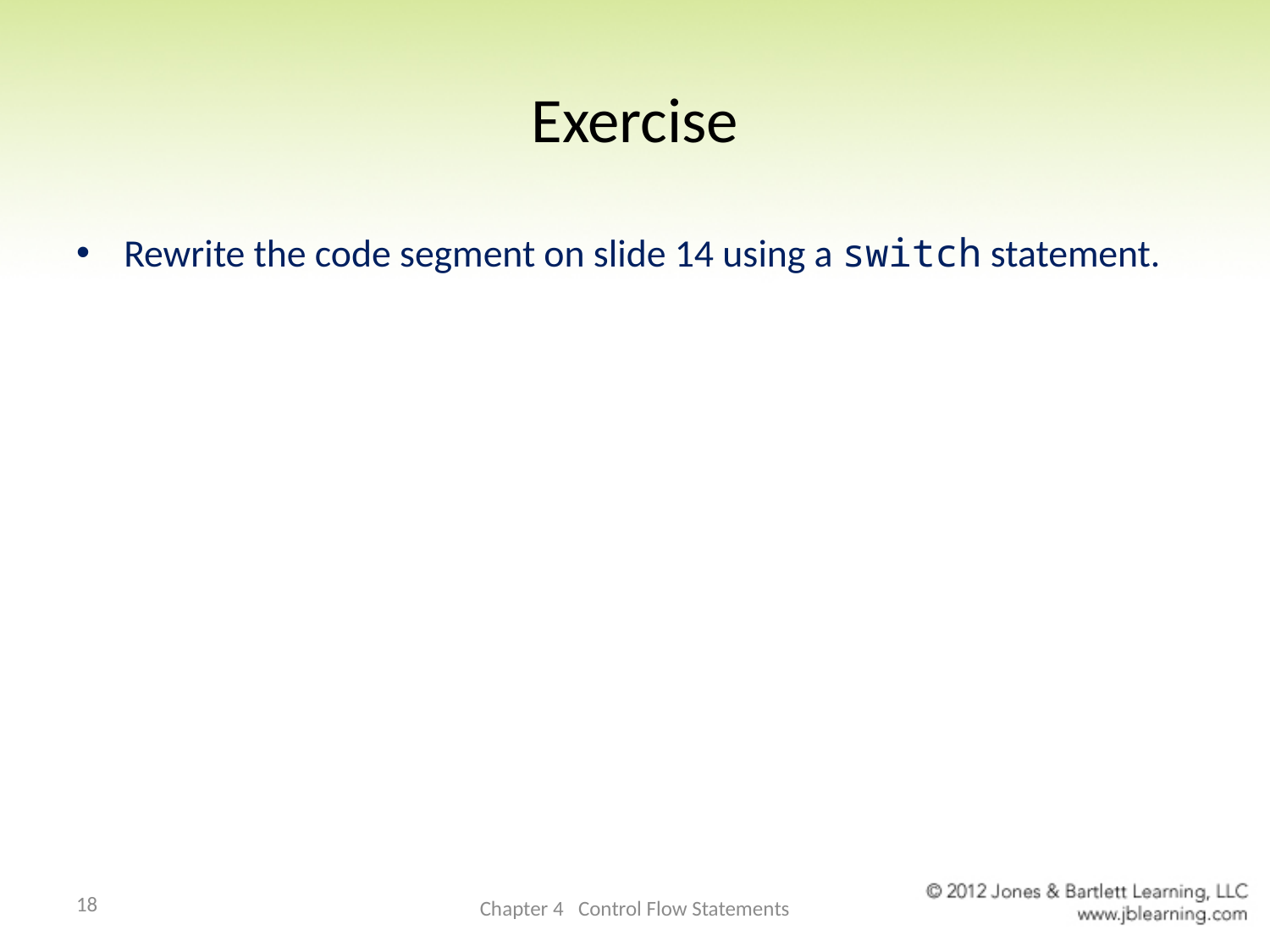

# Exercise
Rewrite the code segment on slide 14 using a switch statement.
18
Chapter 4   Control Flow Statements